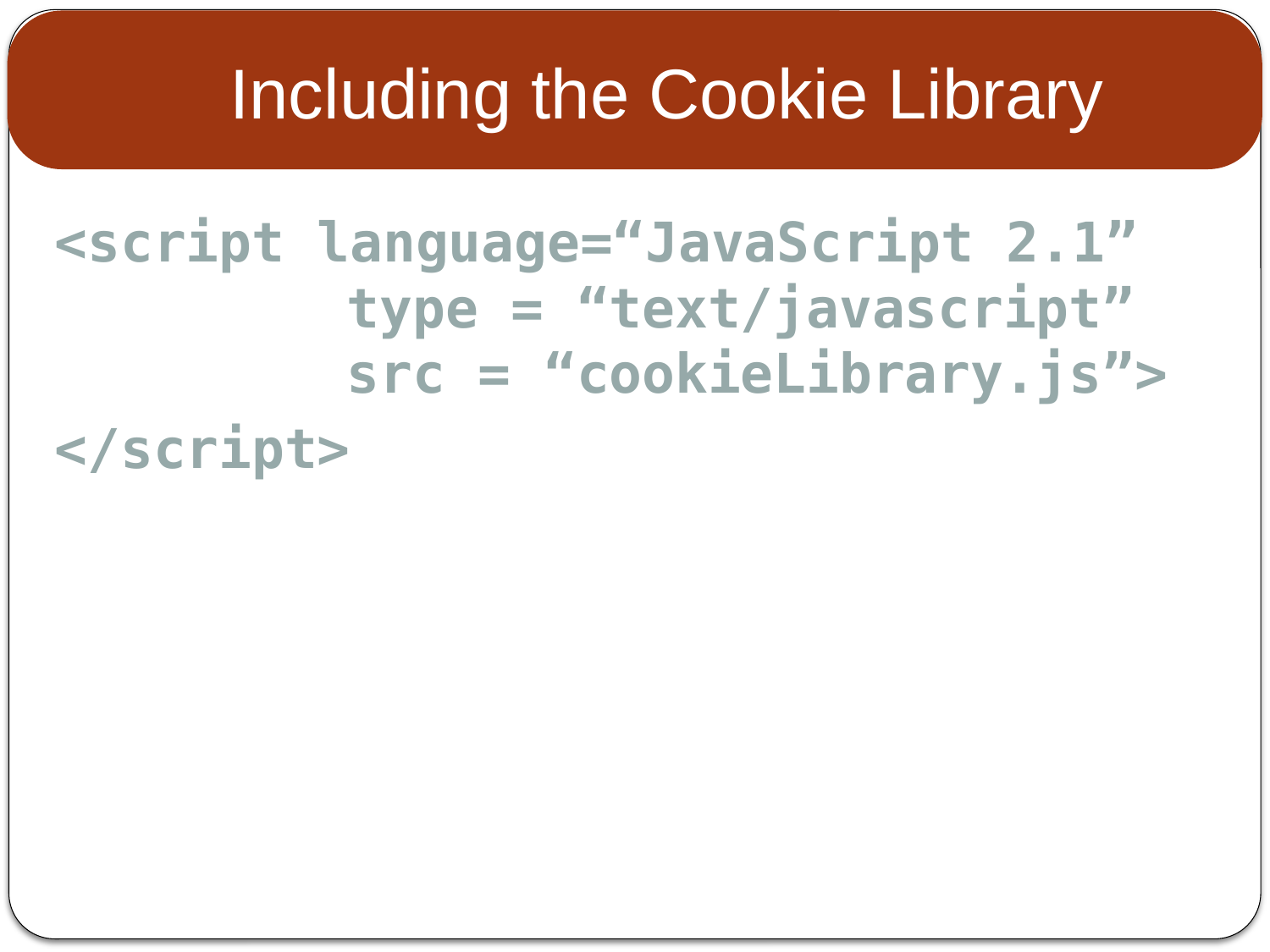

# Including the Cookie Library
<script language=“JavaScript 2.1”
		type = “text/javascript”
		src = “cookieLibrary.js”>
</script>